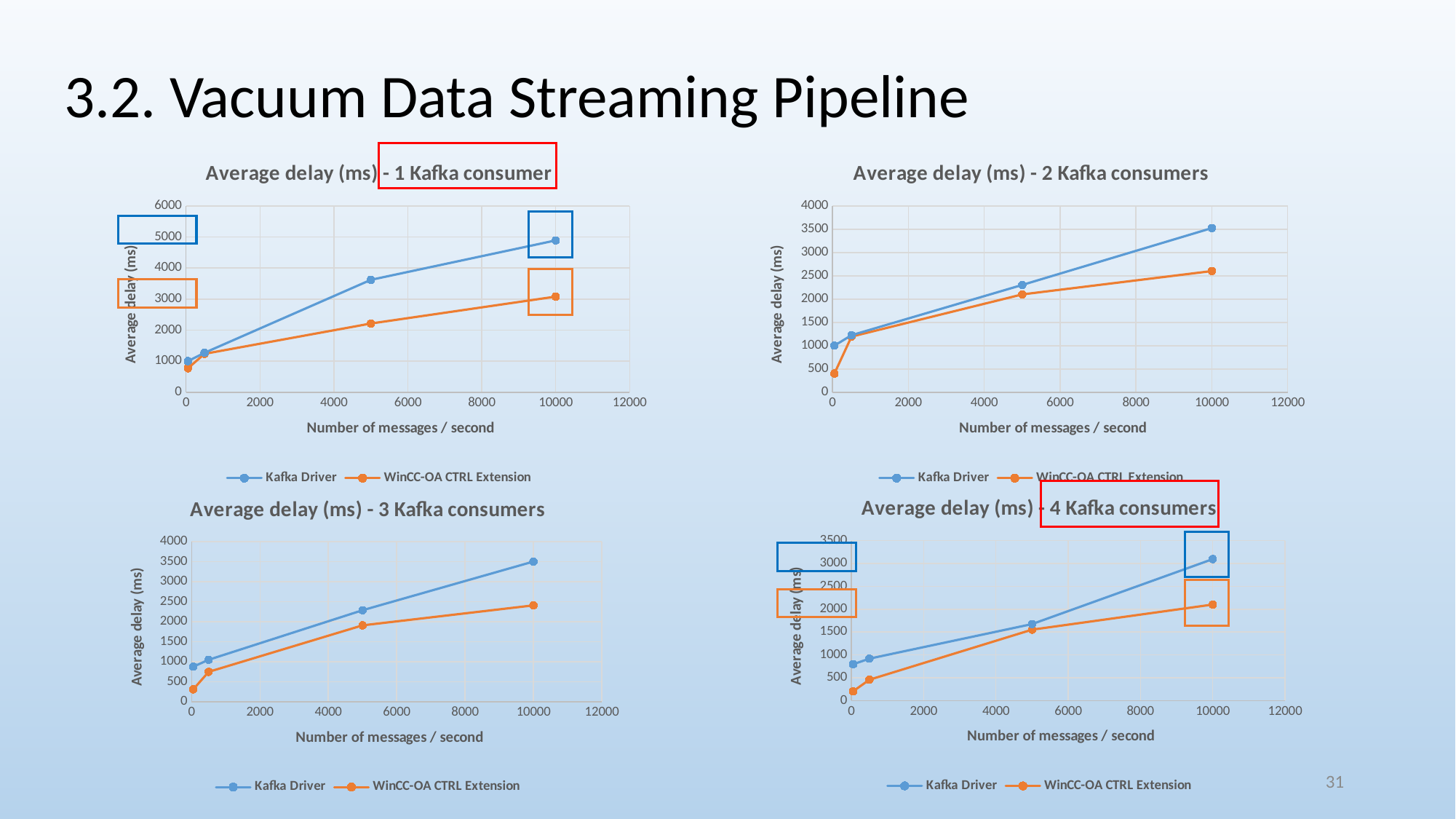

3.2. Vacuum Data Streaming Pipeline

### Chart: Average delay (ms) - 1 Kafka consumer

| Category |  |  |
|---|---|---|

### Chart: Average delay (ms) - 2 Kafka consumers

| Category |  |  |
|---|---|---|

### Chart: Average delay (ms) - 4 Kafka consumers

| Category |  |  |
|---|---|---|

### Chart: Average delay (ms) - 3 Kafka consumers

| Category |  |  |
|---|---|---|

31